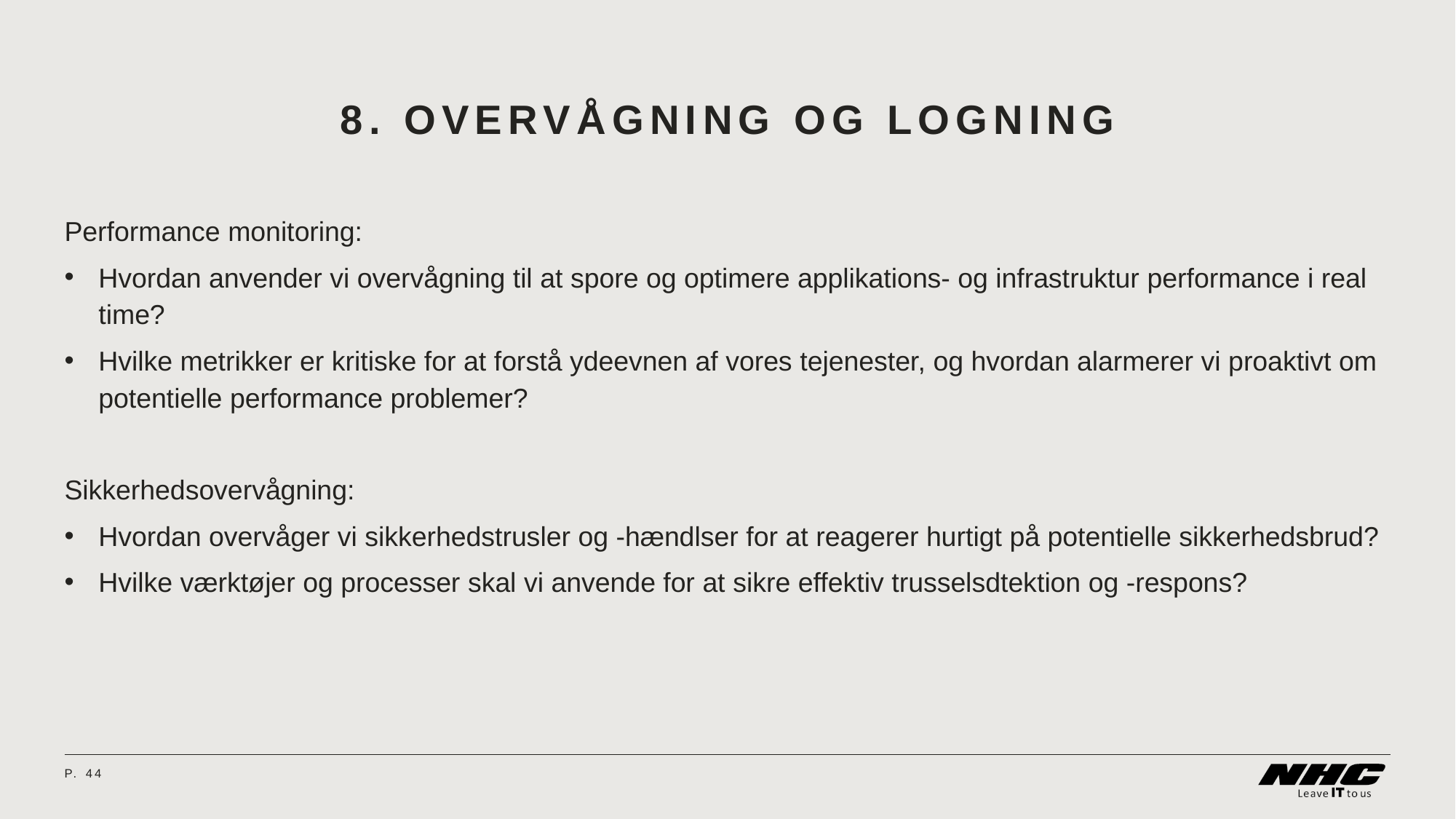

# 8. Overvågning og logning
Performance monitoring:
Hvordan anvender vi overvågning til at spore og optimere applikations- og infrastruktur performance i real time?
Hvilke metrikker er kritiske for at forstå ydeevnen af vores tejenester, og hvordan alarmerer vi proaktivt om potentielle performance problemer?

Sikkerhedsovervågning:
Hvordan overvåger vi sikkerhedstrusler og -hændlser for at reagerer hurtigt på potentielle sikkerhedsbrud?
Hvilke værktøjer og processer skal vi anvende for at sikre effektiv trusselsdtektion og -respons?
P.	44

08 April 2024